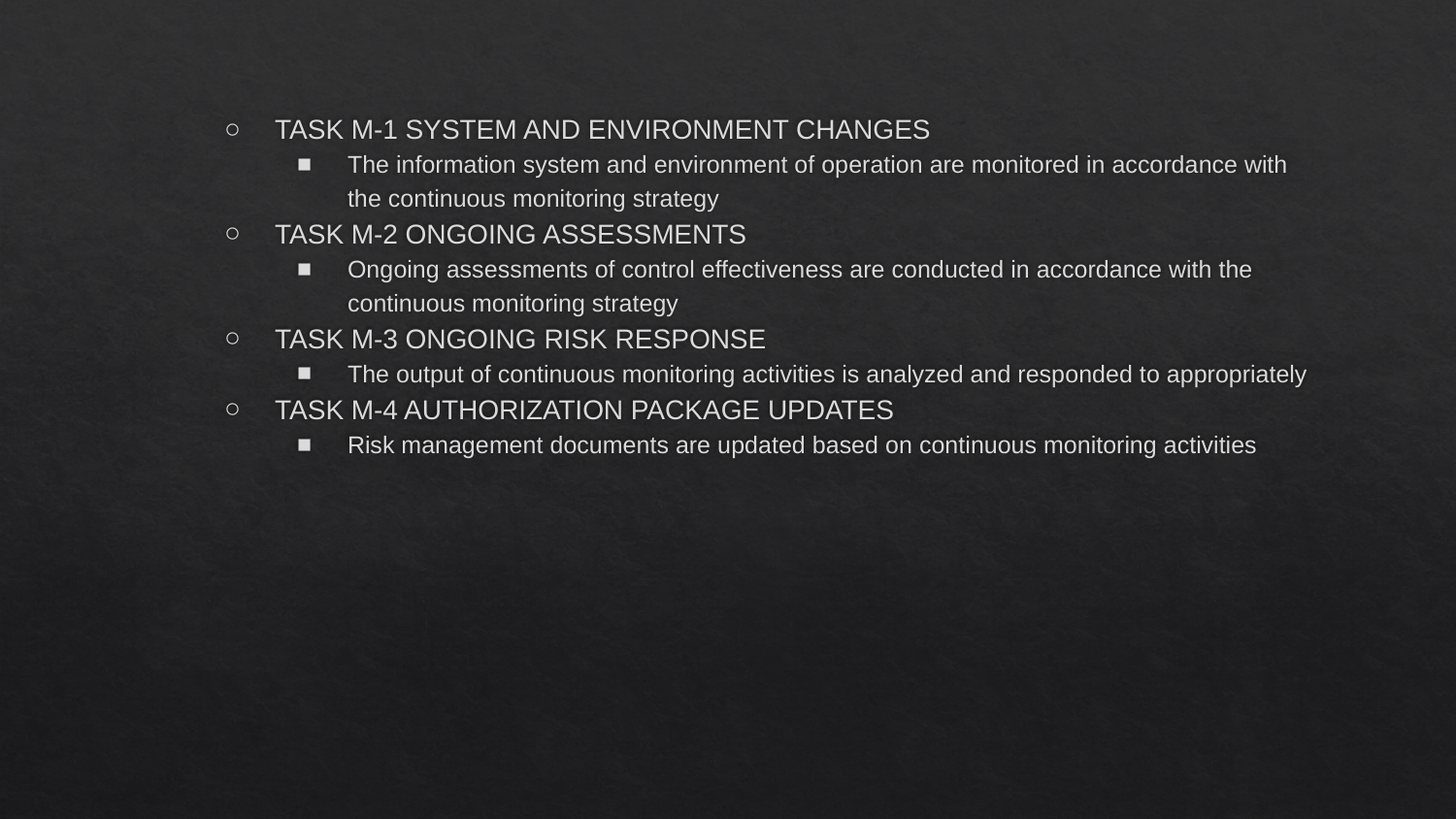

TASK M-1 SYSTEM AND ENVIRONMENT CHANGES
The information system and environment of operation are monitored in accordance with the continuous monitoring strategy
TASK M-2 ONGOING ASSESSMENTS
Ongoing assessments of control effectiveness are conducted in accordance with the continuous monitoring strategy
TASK M-3 ONGOING RISK RESPONSE
The output of continuous monitoring activities is analyzed and responded to appropriately
TASK M-4 AUTHORIZATION PACKAGE UPDATES
Risk management documents are updated based on continuous monitoring activities